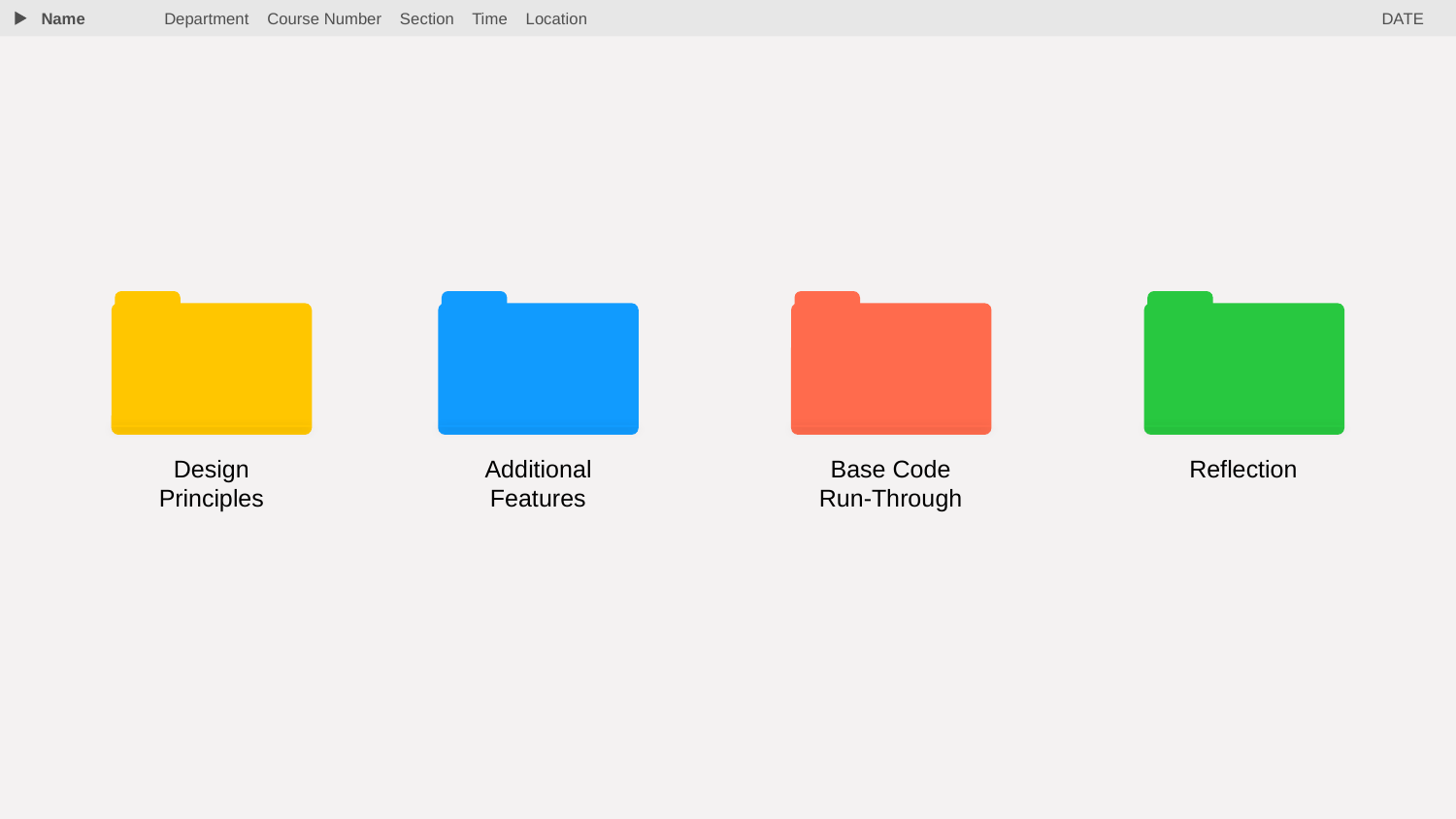

Name

Department    Course Number    Section    Time    Location

DATE

Design
Principles
Additional Features
Base Code Run-Through
Reflection